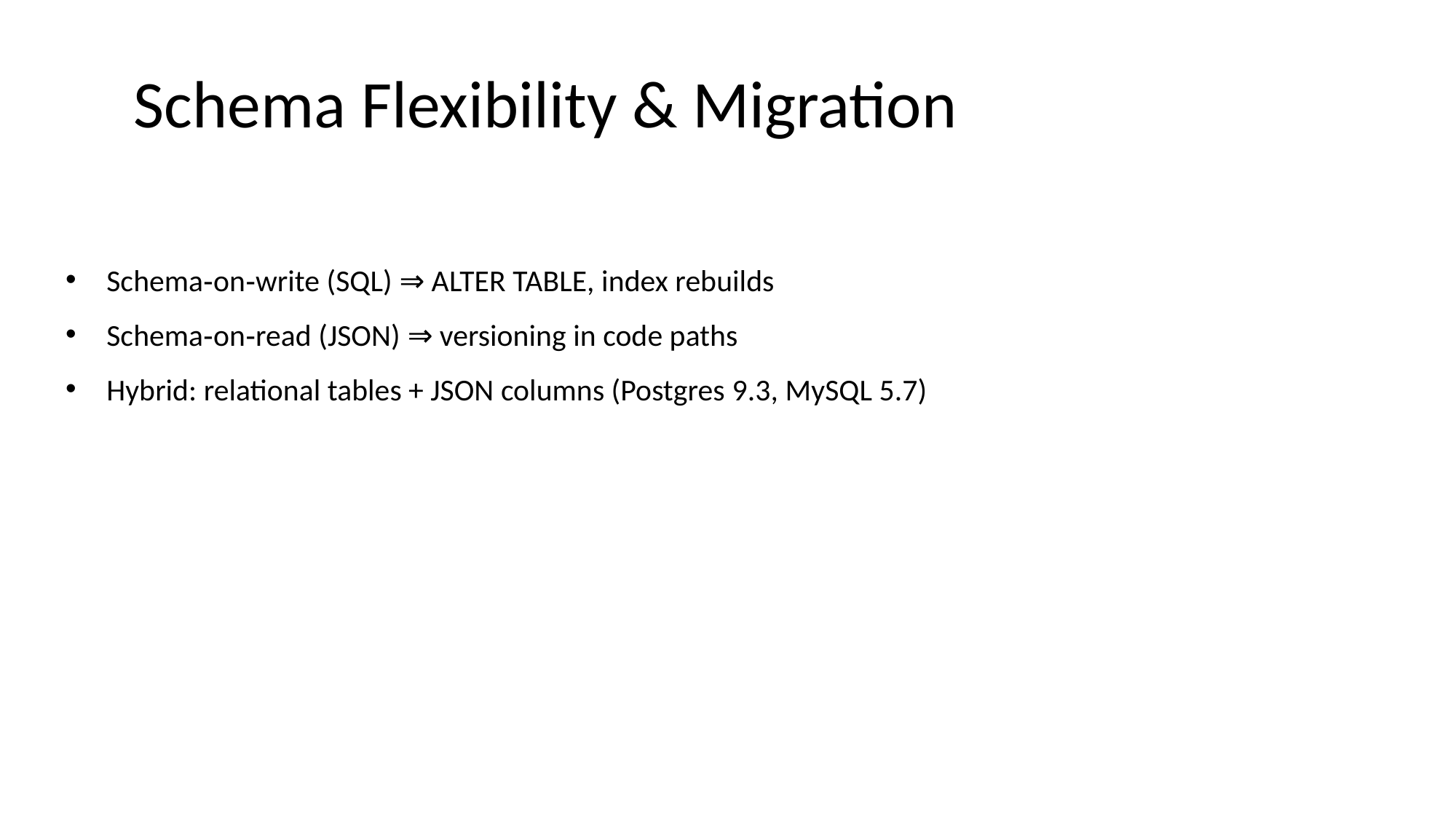

# Schema Flexibility & Migration

Schema‑on‑write (SQL) ⇒ ALTER TABLE, index rebuilds
Schema‑on‑read (JSON) ⇒ versioning in code paths
Hybrid: relational tables + JSON columns (Postgres 9.3, MySQL 5.7)